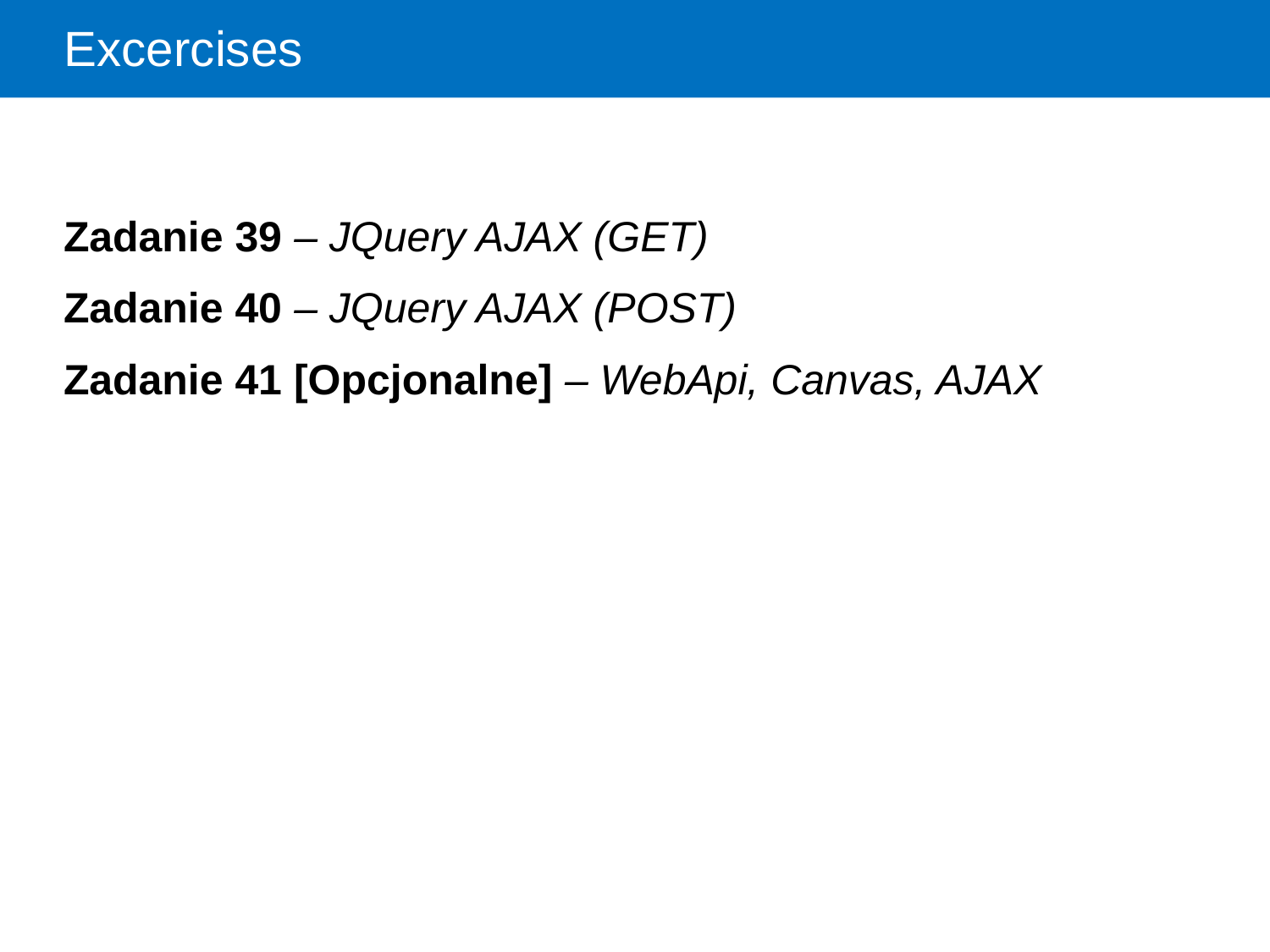

# Excercises
Zadanie 39 – JQuery AJAX (GET)
Zadanie 40 – JQuery AJAX (POST)
Zadanie 41 [Opcjonalne] – WebApi, Canvas, AJAX